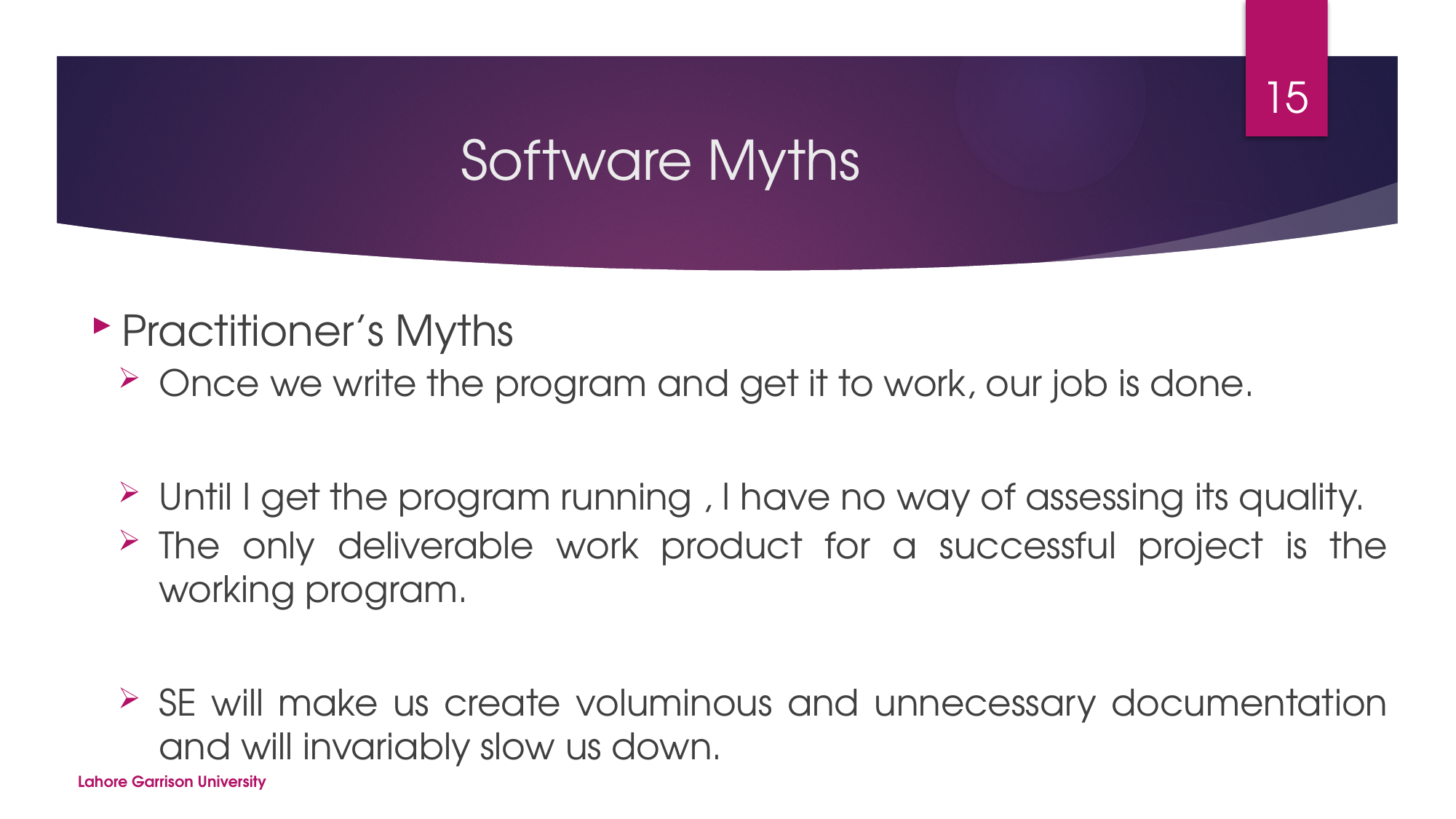

15
# Software Myths
Practitioner’s Myths
Once we write the program and get it to work, our job is done.

Until I get the program running , I have no way of assessing its quality.
The only deliverable work product for a successful project is the working program.

SE will make us create voluminous and unnecessary documentation and will invariably slow us down.

Lahore Garrison University